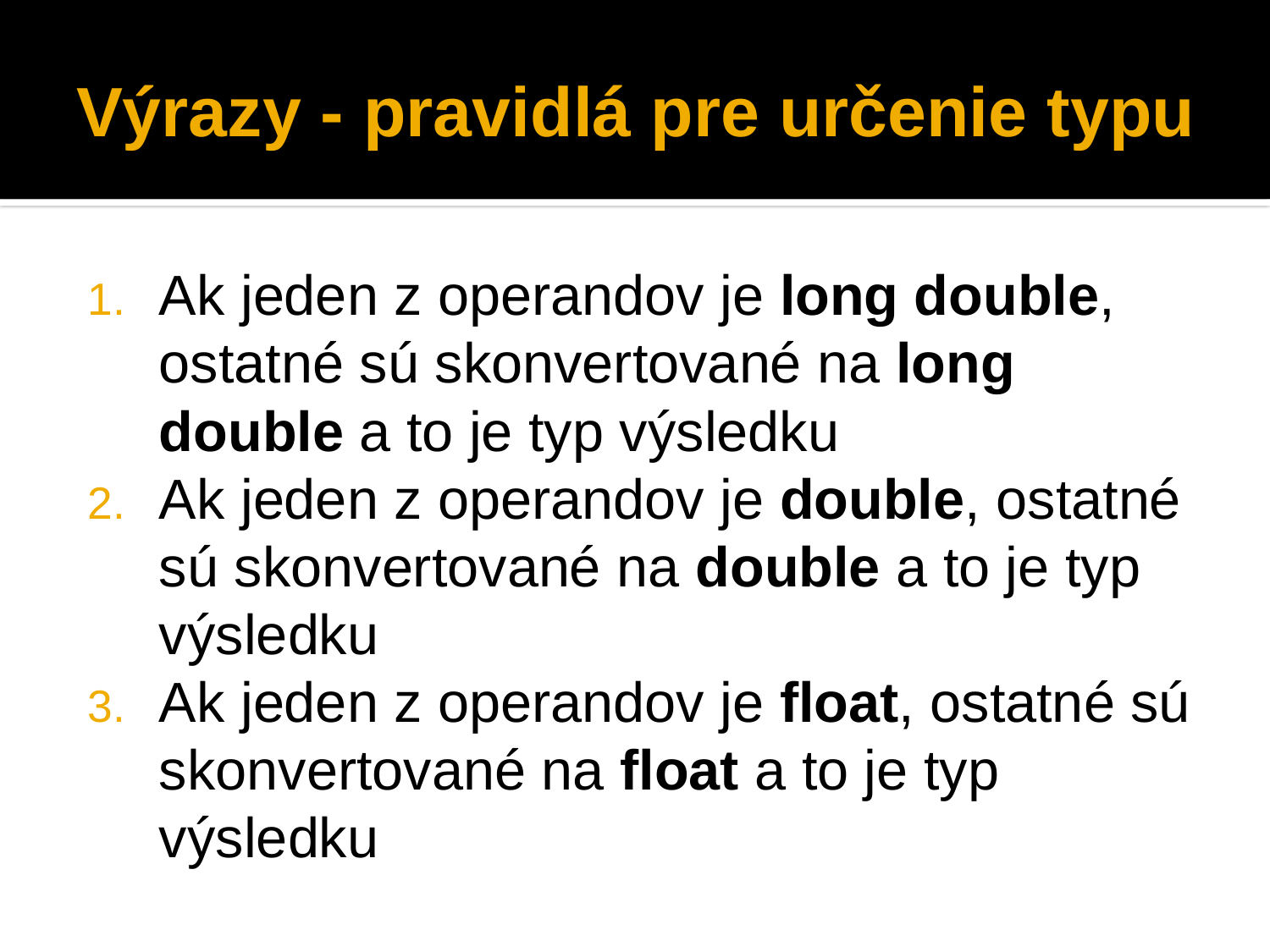

# Výrazy - pravidlá pre určenie typu
Ak jeden z operandov je long double, ostatné sú skonvertované na long double a to je typ výsledku
Ak jeden z operandov je double, ostatné sú skonvertované na double a to je typ výsledku
Ak jeden z operandov je float, ostatné sú skonvertované na float a to je typ výsledku